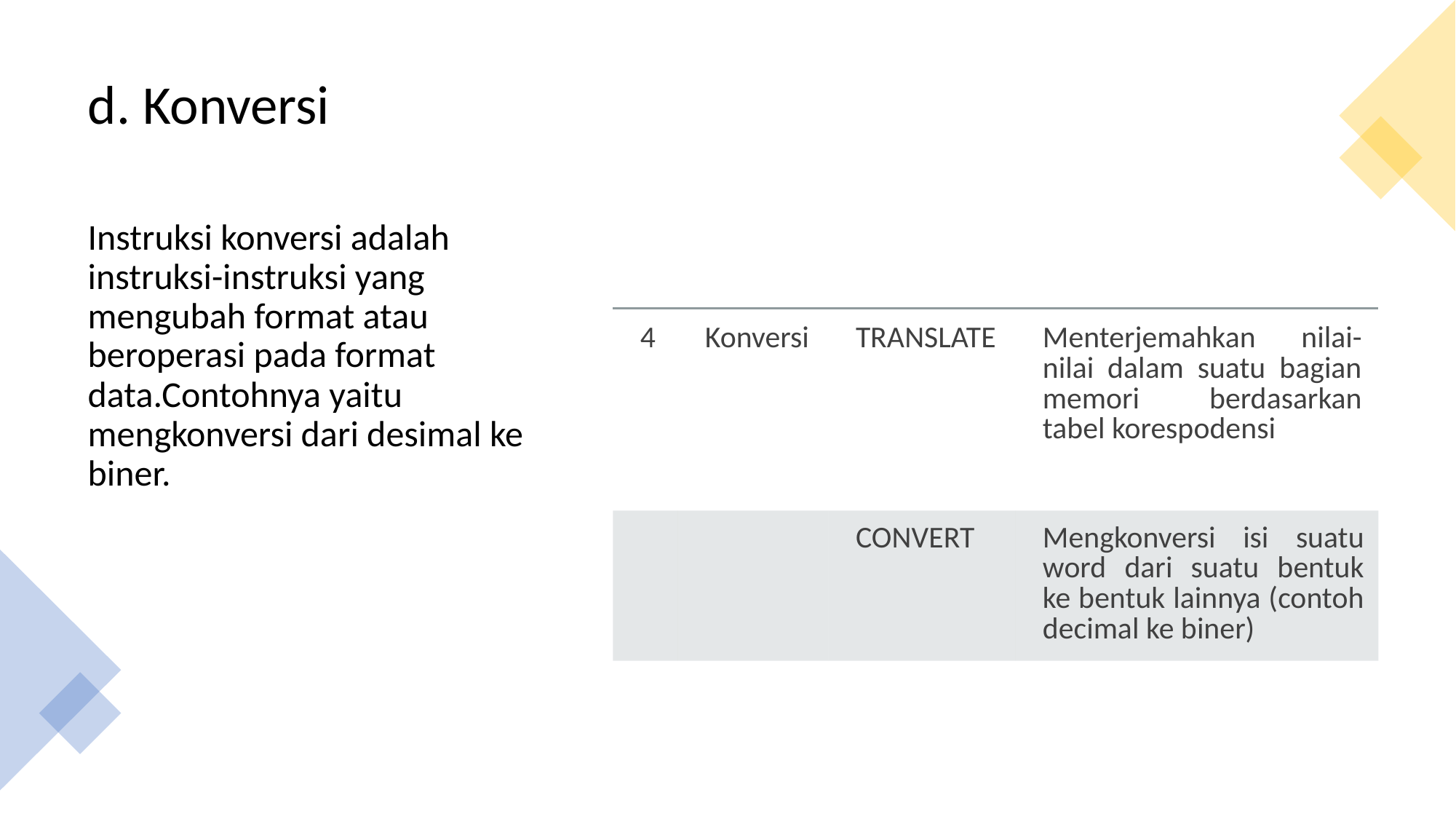

# d. Konversi
Instruksi konversi adalah instruksi-instruksi yang mengubah format atau beroperasi pada format data.Contohnya yaitu mengkonversi dari desimal ke biner.
| 4 | Konversi | TRANSLATE | Menterjemahkan nilai-nilai dalam suatu bagian memori berdasarkan tabel korespodensi |
| --- | --- | --- | --- |
|  |  | CONVERT | Mengkonversi isi suatu word dari suatu bentuk ke bentuk lainnya (contoh decimal ke biner) |